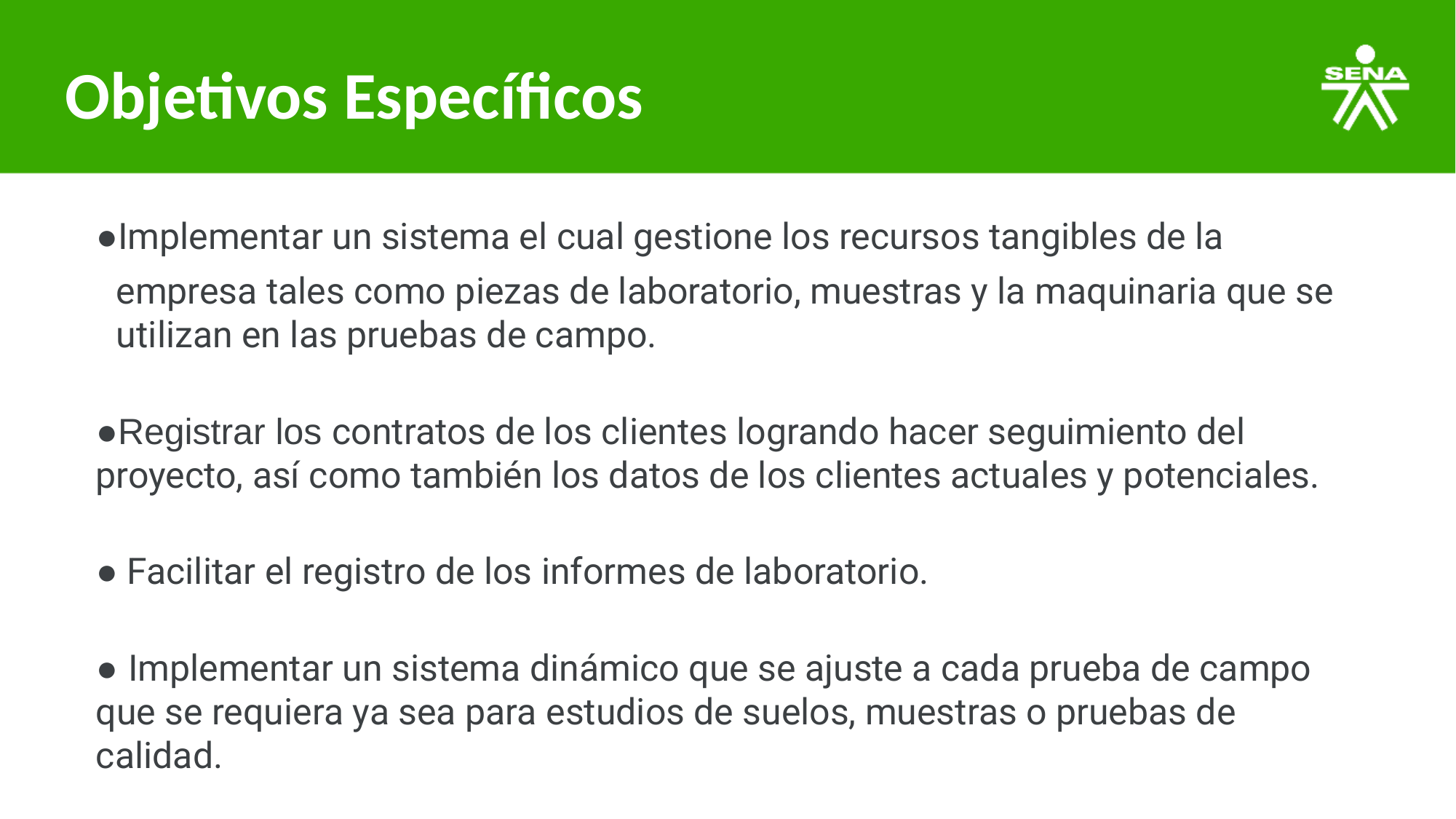

# Objetivos Específicos
●Implementar un sistema el cual gestione los recursos tangibles de la
empresa tales como piezas de laboratorio, muestras y la maquinaria que se utilizan en las pruebas de campo.
●Registrar los contratos de los clientes logrando hacer seguimiento del proyecto, así como también los datos de los clientes actuales y potenciales.
● Facilitar el registro de los informes de laboratorio.
● Implementar un sistema dinámico que se ajuste a cada prueba de campo que se requiera ya sea para estudios de suelos, muestras o pruebas de calidad.